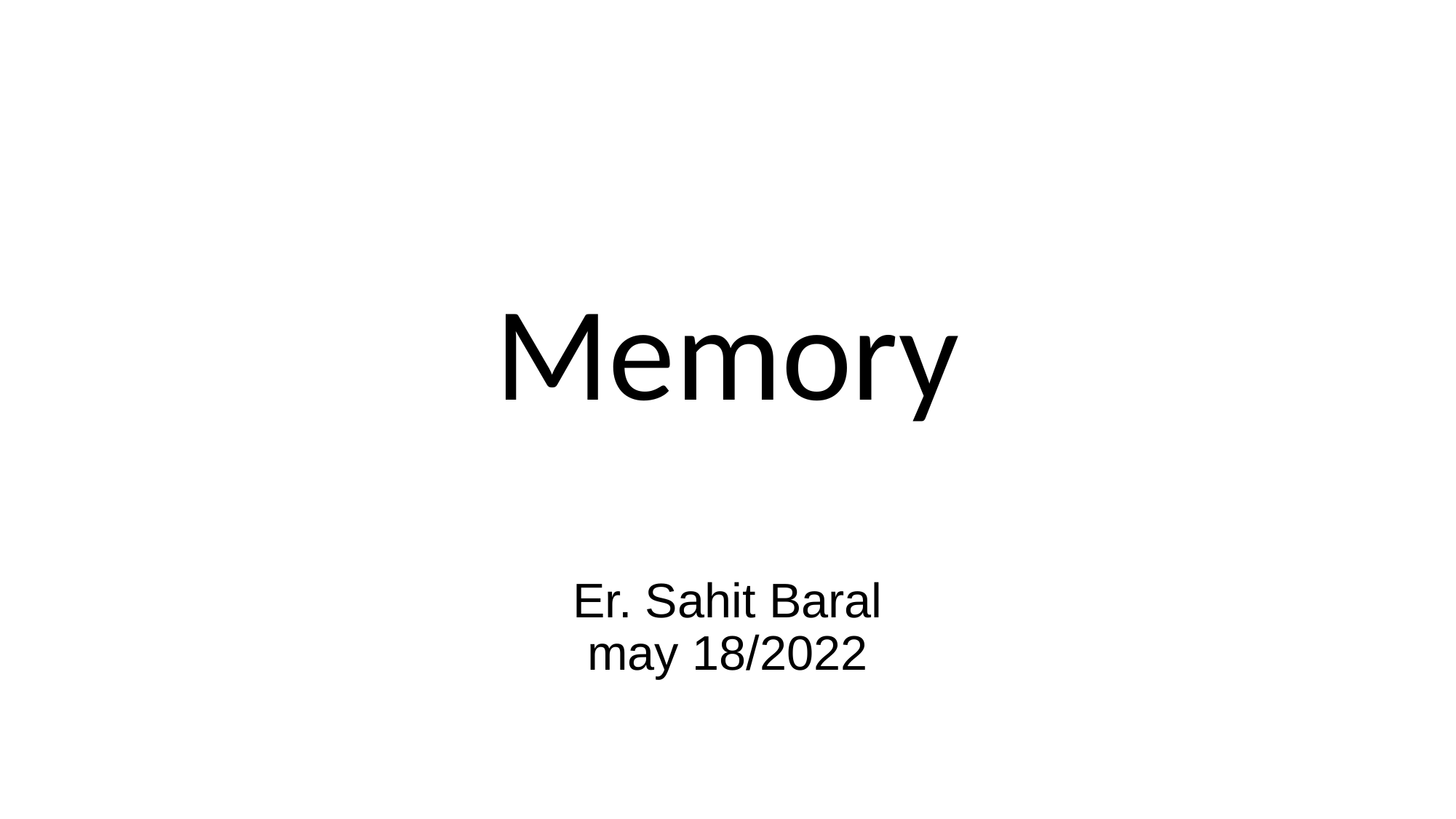

# Memory
Er. Sahit Baral
may 18/2022